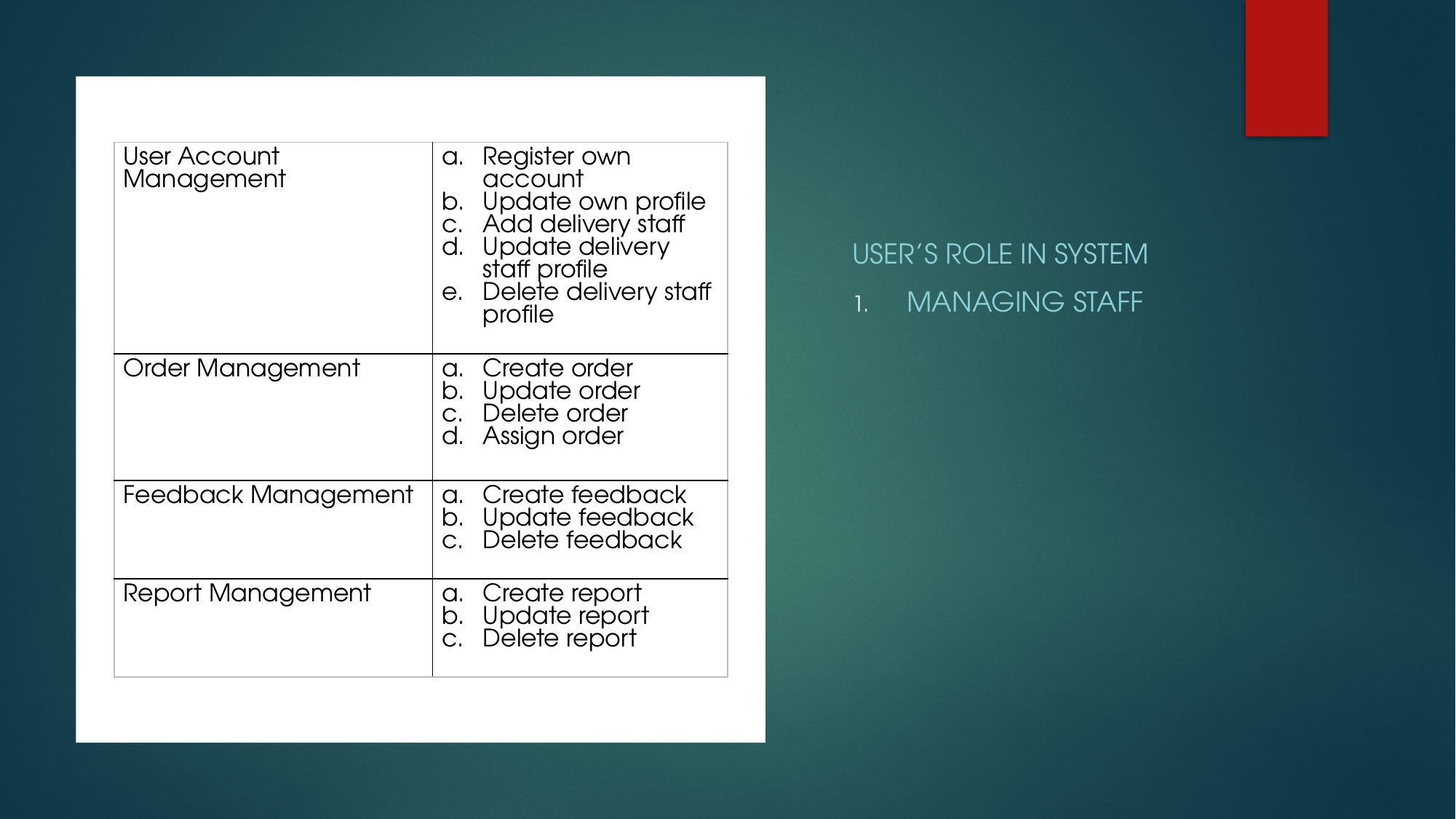

| User Account Management | Register own account Update own profile Add delivery staff Update delivery staff profile Delete delivery staff profile |
| --- | --- |
| Order Management | Create order Update order Delete order Assign order |
| Feedback Management | Create feedback Update feedback Delete feedback |
| Report Management | Create report Update report Delete report |
User’s Role In System
Managing Staff